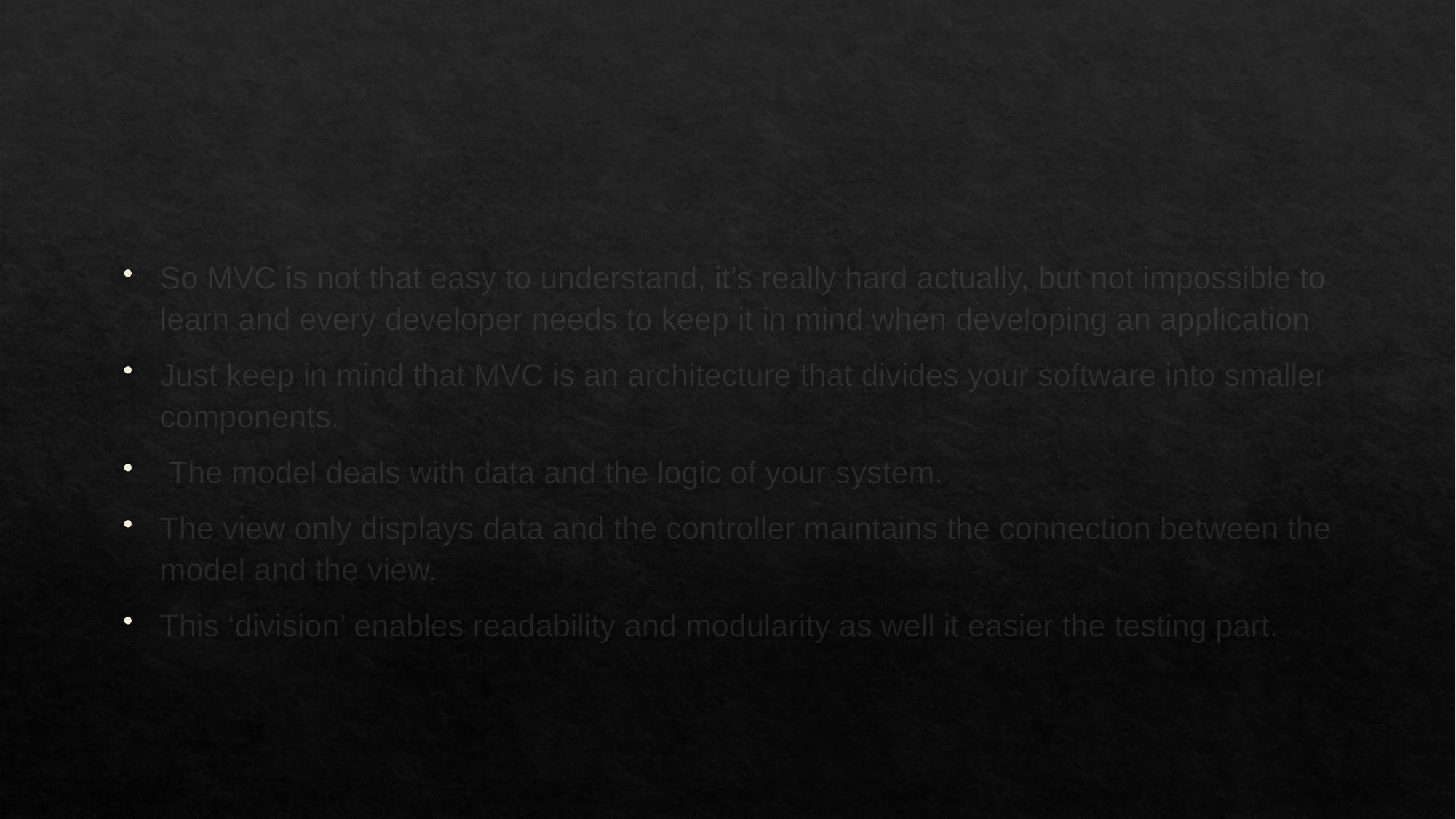

#
So MVC is not that easy to understand, it’s really hard actually, but not impossible to learn and every developer needs to keep it in mind when developing an application.
Just keep in mind that MVC is an architecture that divides your software into smaller components.
 The model deals with data and the logic of your system.
The view only displays data and the controller maintains the connection between the model and the view.
This ‘division’ enables readability and modularity as well it easier the testing part.